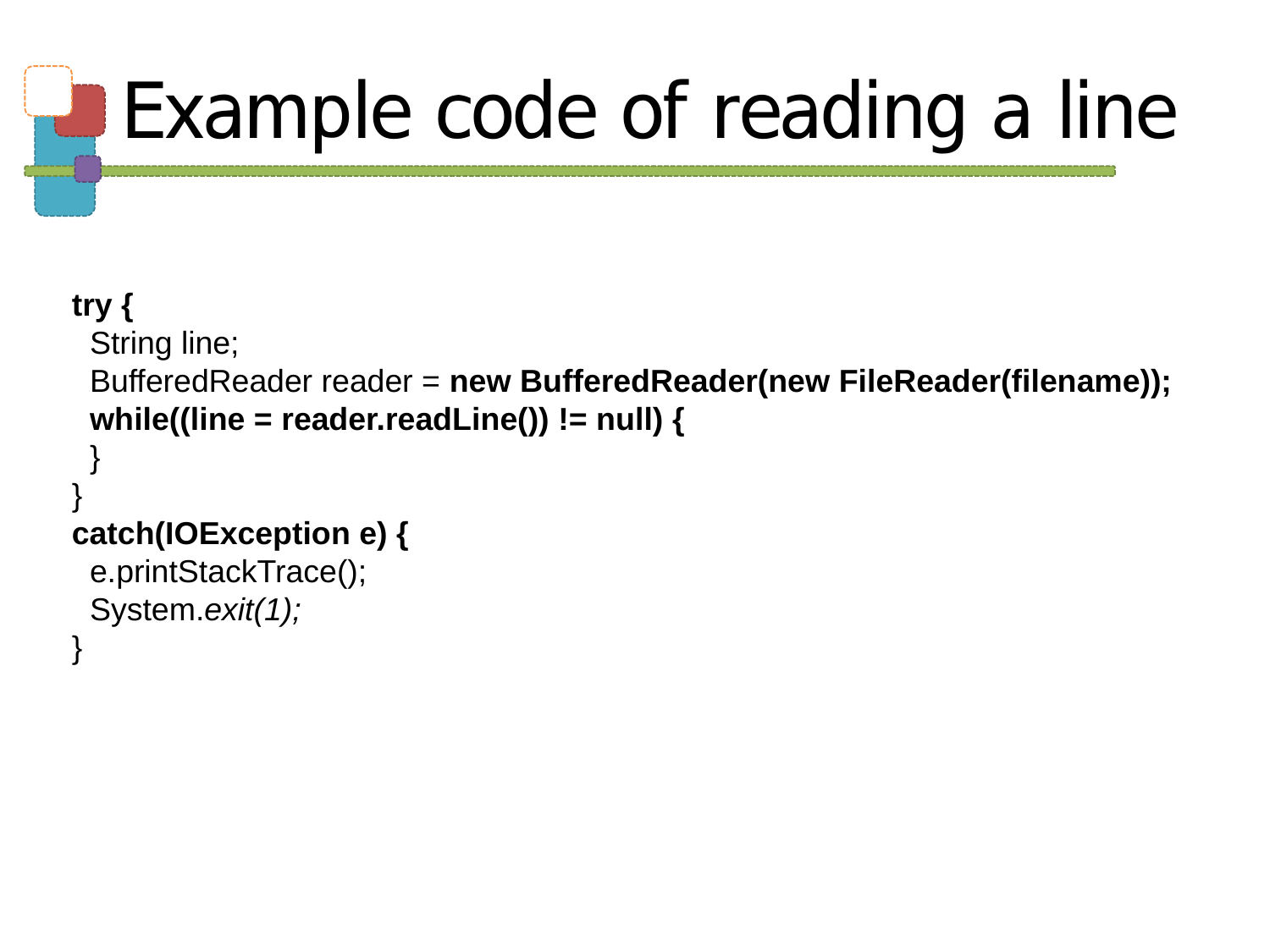

# Example code of reading a line
try {
  String line;
  BufferedReader reader = new BufferedReader(new FileReader(filename));
  while((line = reader.readLine()) != null) {
  }
}
catch(IOException e) {
  e.printStackTrace();
  System.exit(1);
}